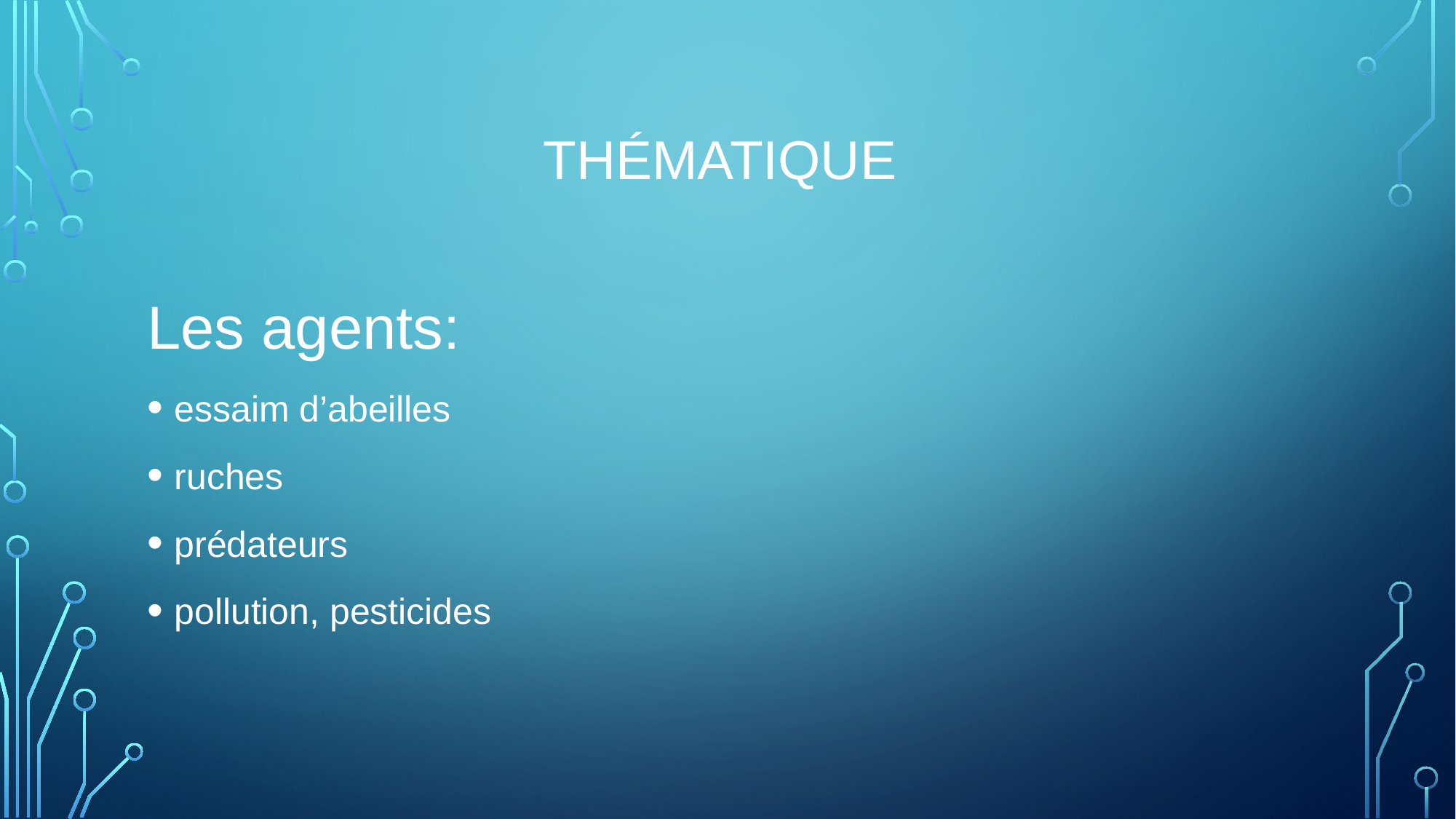

# Thématique
Les agents:
essaim d’abeilles
ruches
prédateurs
pollution, pesticides